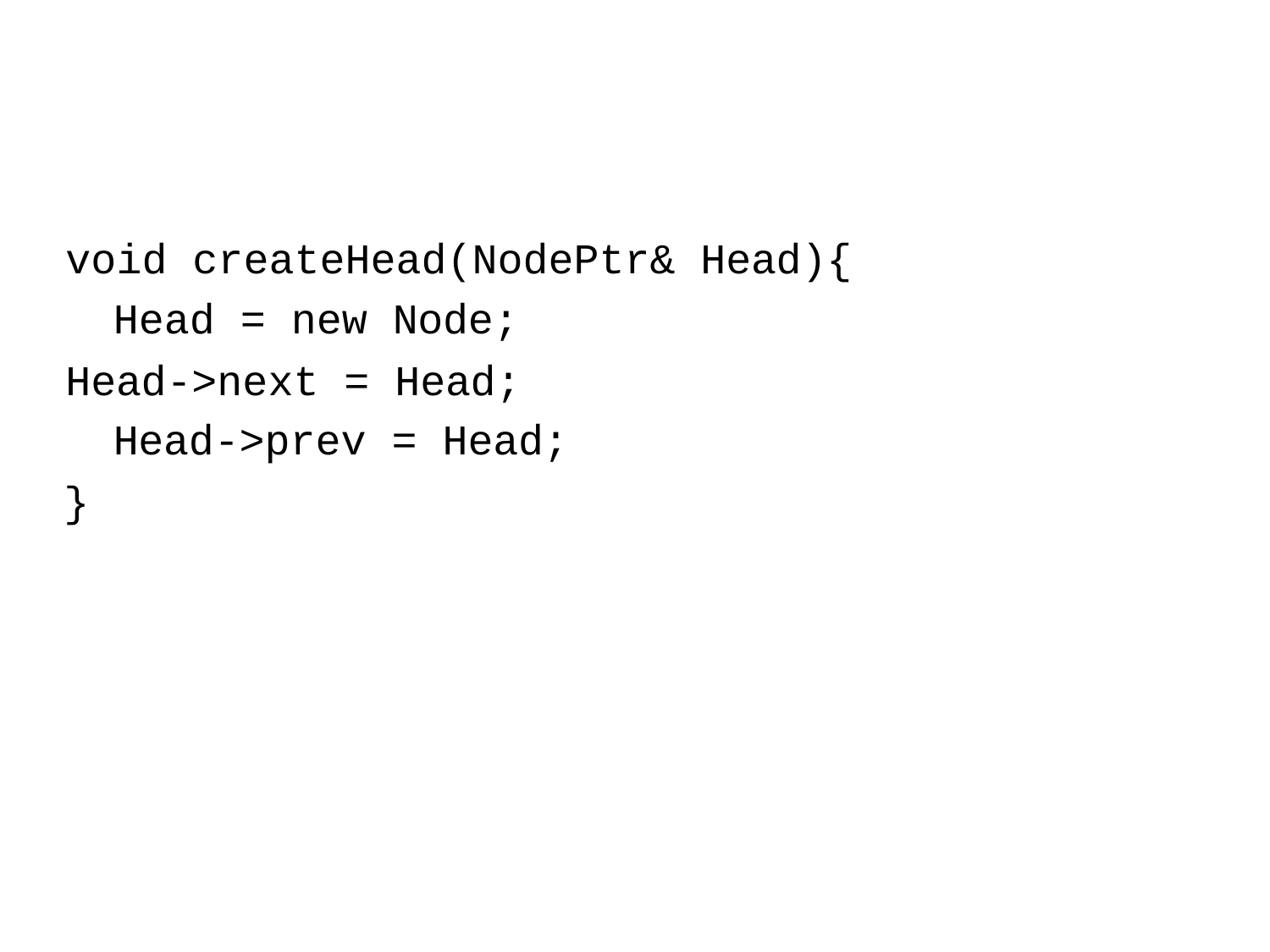

void createHead(NodePtr& Head){ Head = new Node;
Head->next = Head; Head->prev = Head;
}